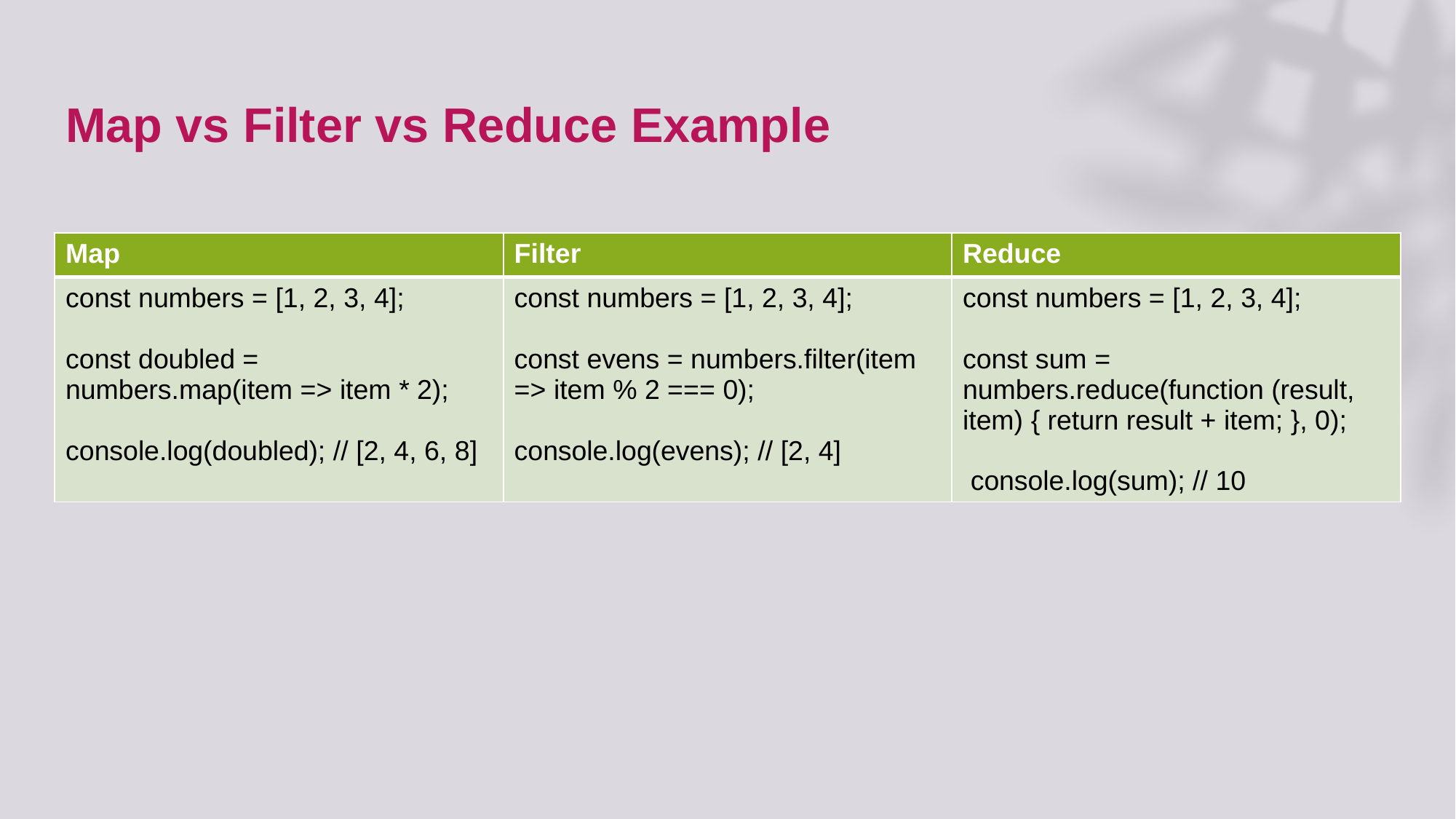

# Map vs Filter vs Reduce Example
| Map | Filter | Reduce |
| --- | --- | --- |
| const numbers = [1, 2, 3, 4]; const doubled = numbers.map(item => item \* 2); console.log(doubled); // [2, 4, 6, 8] | const numbers = [1, 2, 3, 4]; const evens = numbers.filter(item => item % 2 === 0); console.log(evens); // [2, 4] | const numbers = [1, 2, 3, 4]; const sum = numbers.reduce(function (result, item) { return result + item; }, 0); console.log(sum); // 10 |